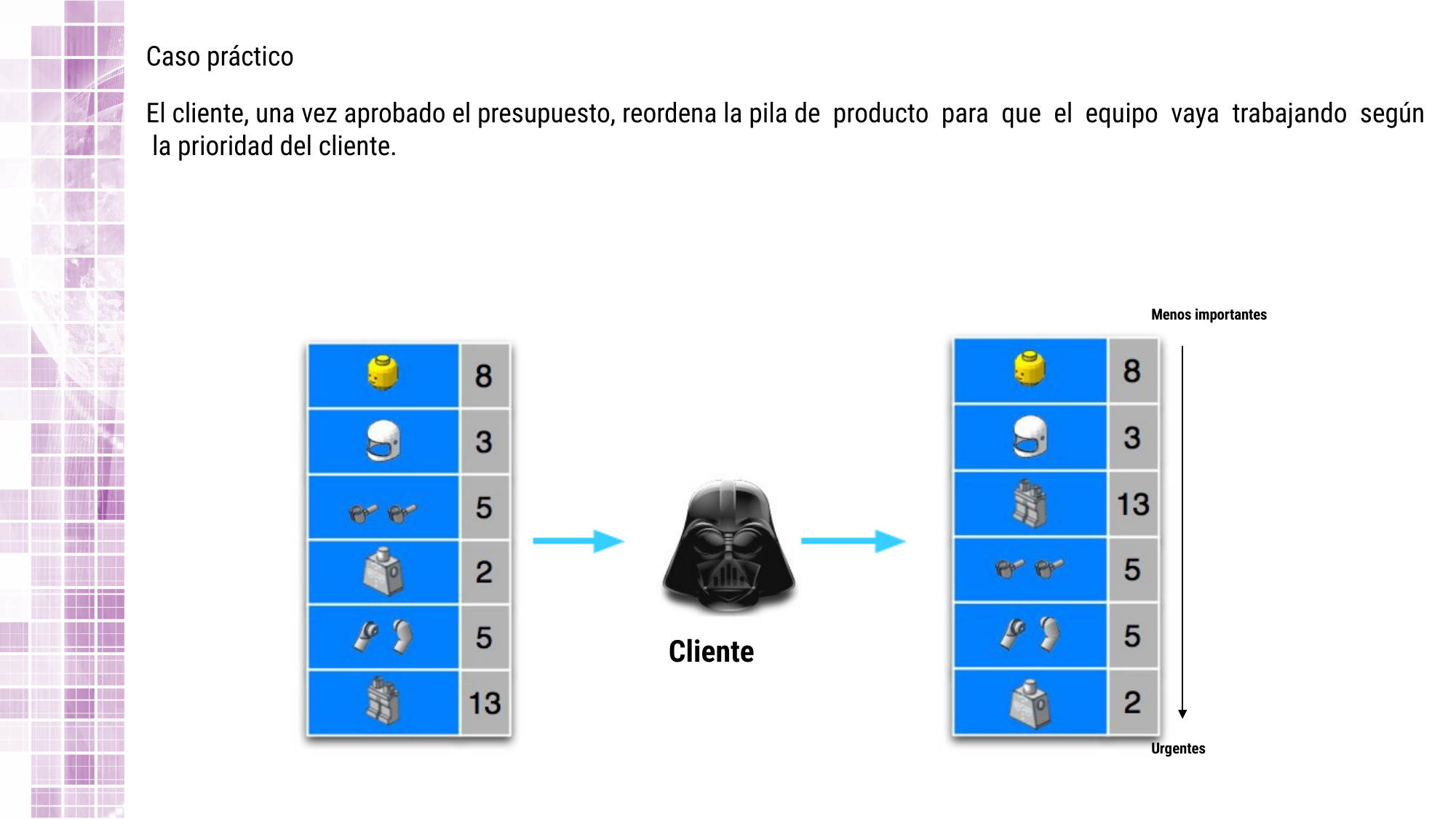

Caso práctico
El cliente, una vez aprobado el presupuesto, reordena la pila de  producto  para  que  el  equipo  vaya  trabajando  según  la prioridad del cliente.
Menos importantes

Cliente

Urgentes